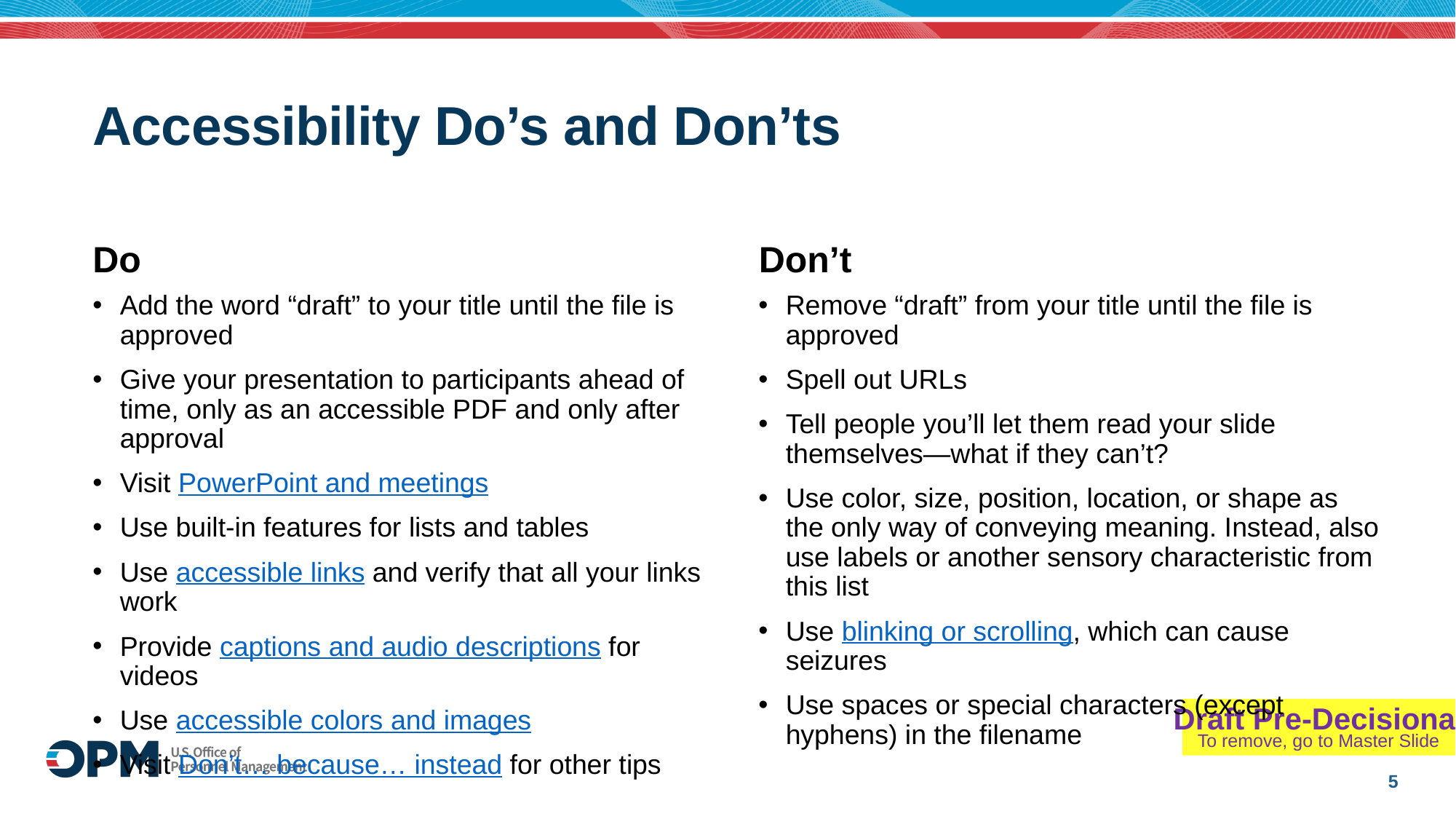

# Accessibility Do’s and Don’ts
Do
Don’t
Add the word “draft” to your title until the file is approved
Give your presentation to participants ahead of time, only as an accessible PDF and only after approval
Visit PowerPoint and meetings
Use built-in features for lists and tables
Use accessible links and verify that all your links work
Provide captions and audio descriptions for videos
Use accessible colors and images
Visit Don’t… because… instead for other tips
Remove “draft” from your title until the file is approved
Spell out URLs
Tell people you’ll let them read your slide themselves—what if they can’t?
Use color, size, position, location, or shape as the only way of conveying meaning. Instead, also use labels or another sensory characteristic from this list
Use blinking or scrolling, which can cause seizures
Use spaces or special characters (except hyphens) in the filename

5